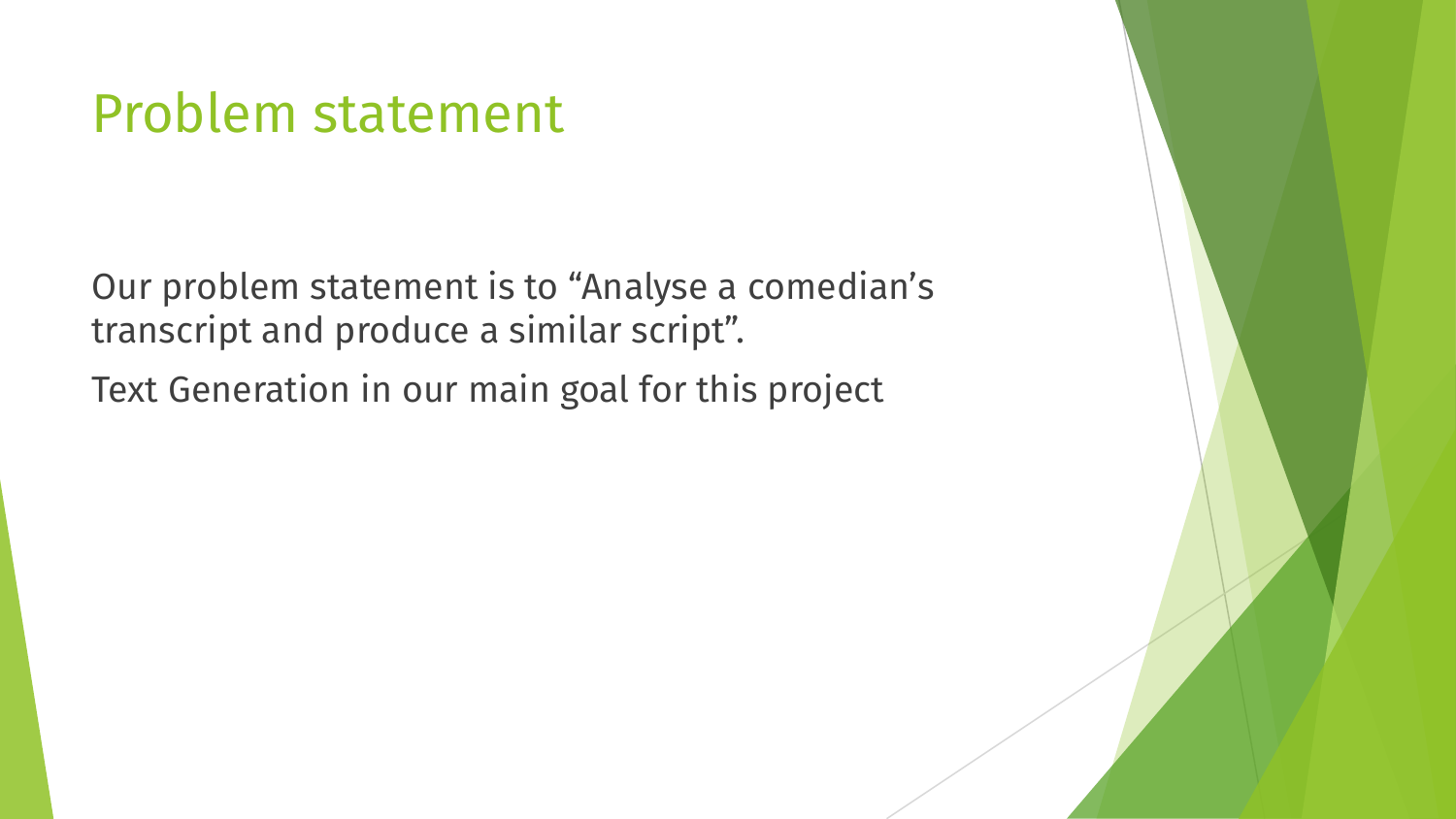

# Problem statement
Our problem statement is to “Analyse a comedian’s transcript and produce a similar script”.
Text Generation in our main goal for this project